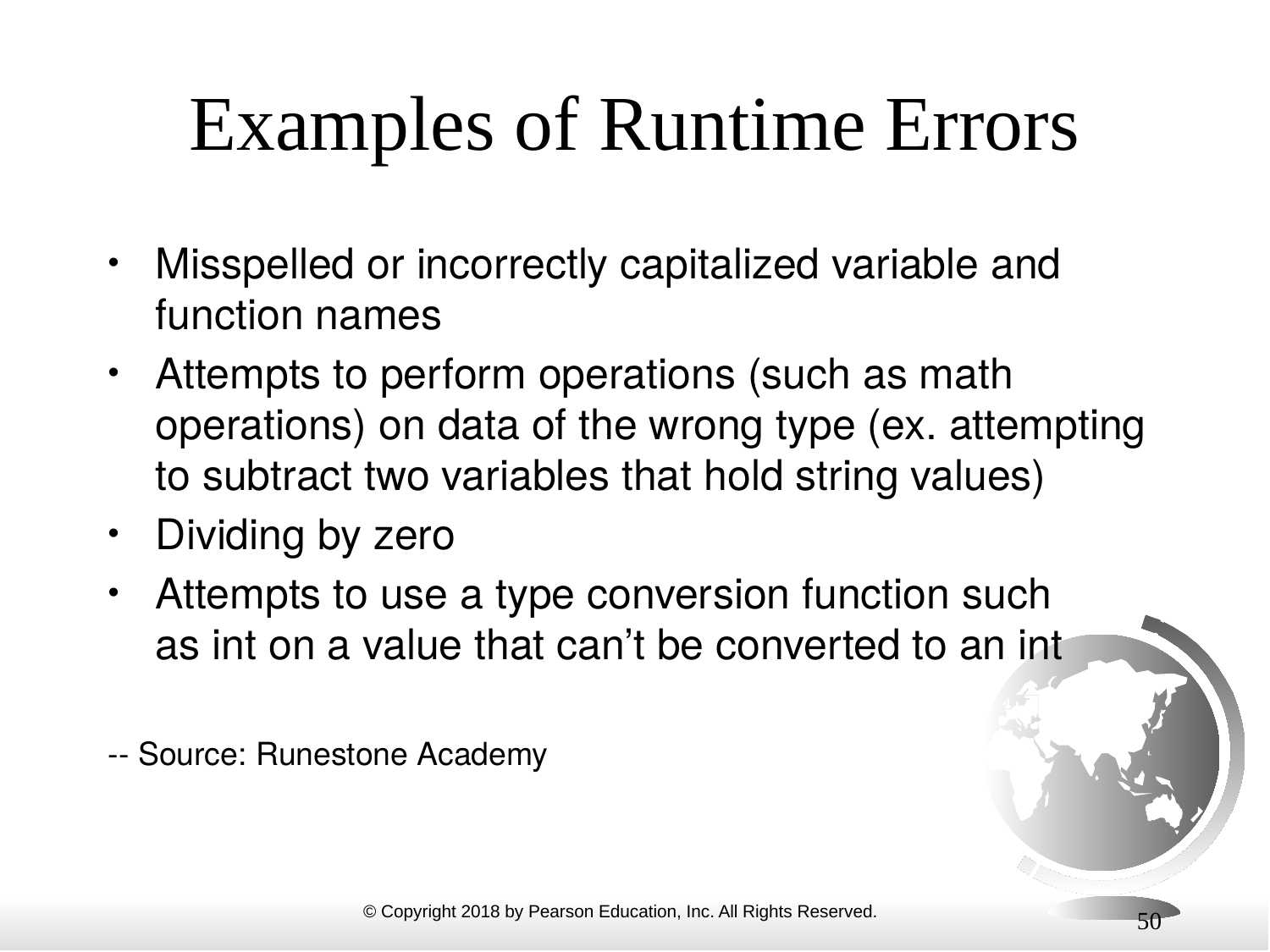

# Examples of Runtime Errors
Misspelled or incorrectly capitalized variable and function names
Attempts to perform operations (such as math operations) on data of the wrong type (ex. attempting to subtract two variables that hold string values)
Dividing by zero
Attempts to use a type conversion function such as int on a value that can’t be converted to an int

-- Source: Runestone Academy
50